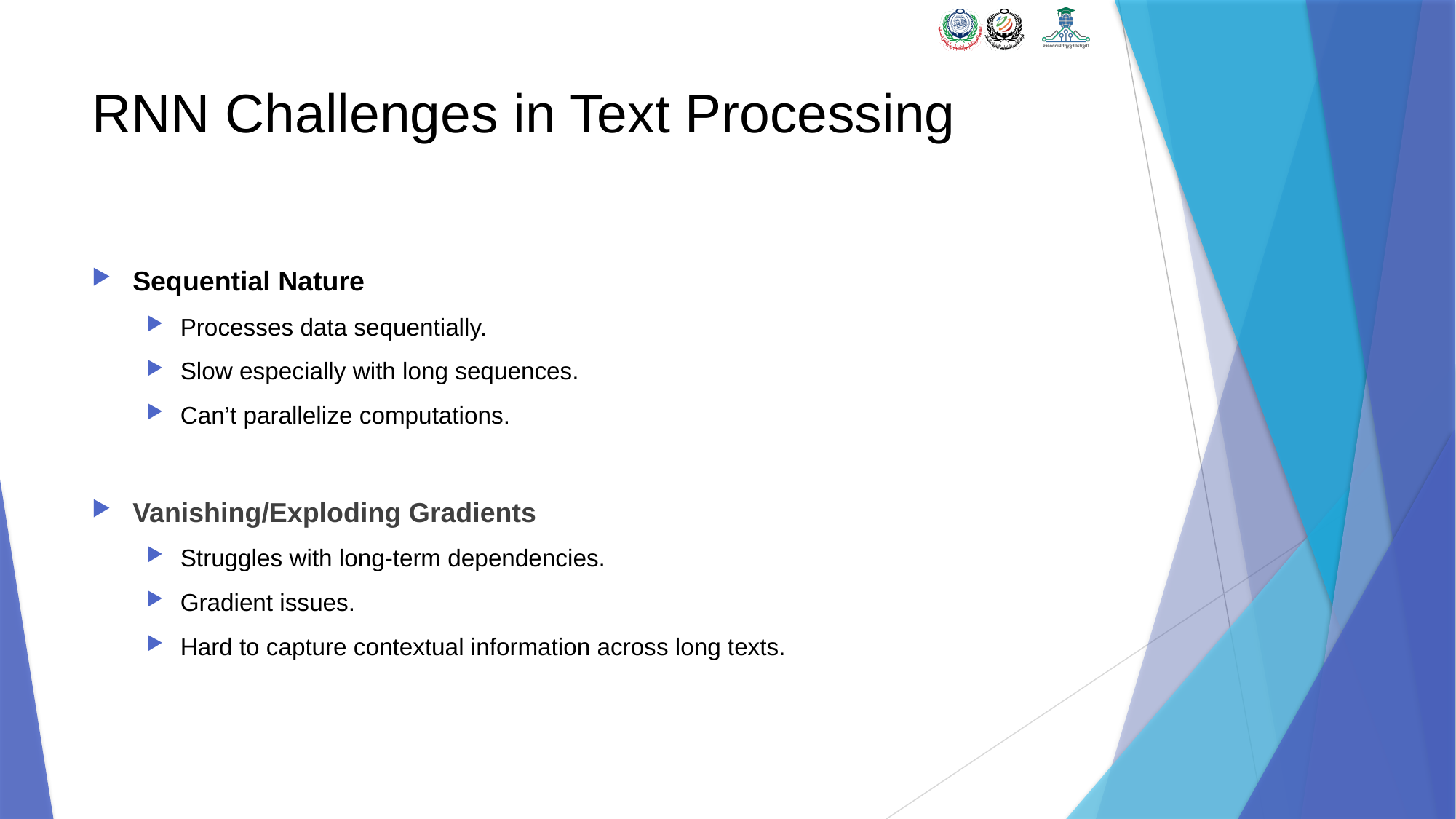

# RNN Challenges in Text Processing
Sequential Nature
Processes data sequentially.
Slow especially with long sequences.
Can’t parallelize computations.

Vanishing/Exploding Gradients
Struggles with long-term dependencies.
Gradient issues.
Hard to capture contextual information across long texts.